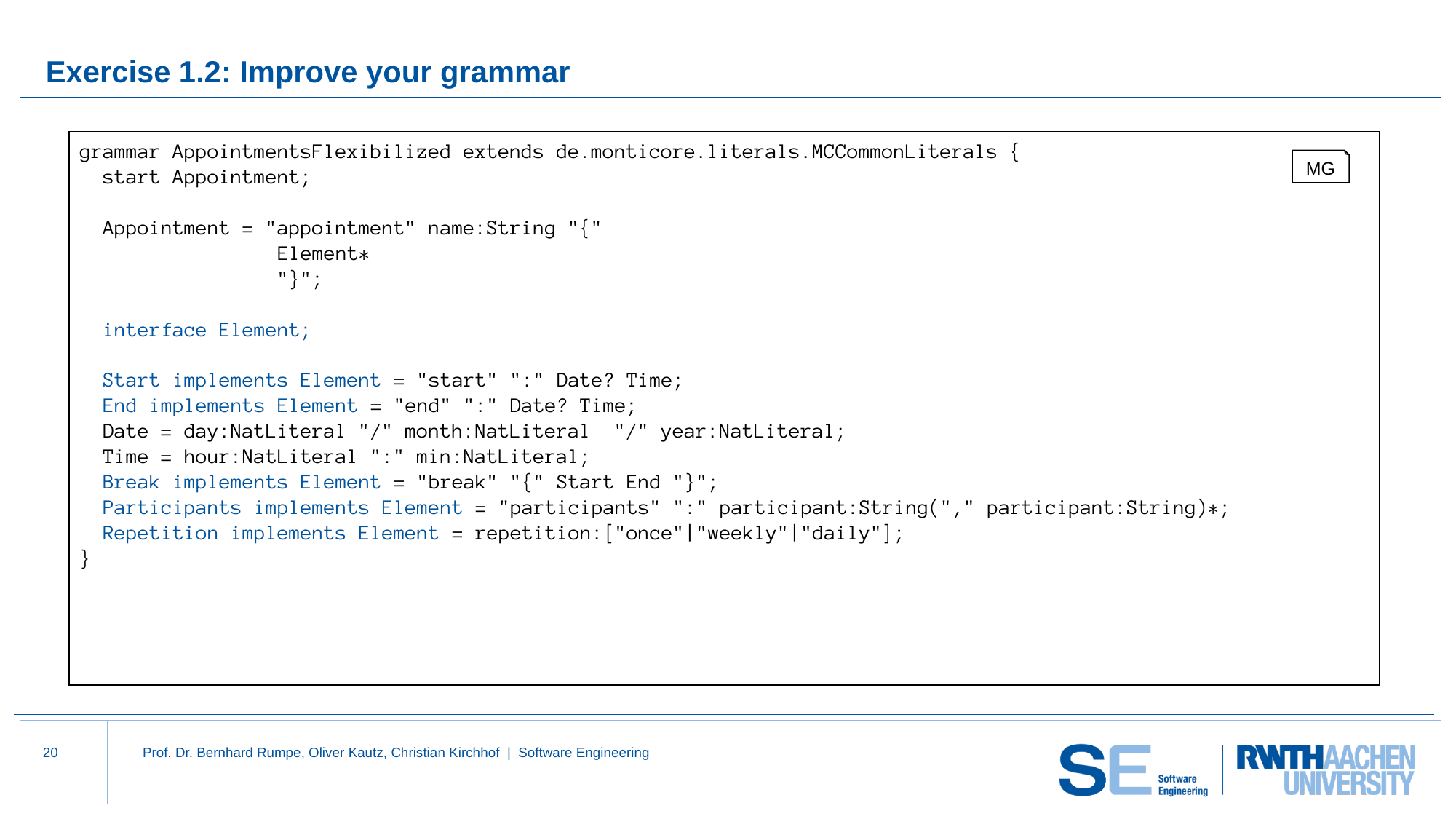

# Exercise 1.2: Improve your grammar
grammar AppointmentsFlexibilized extends de.monticore.literals.MCCommonLiterals {
  start Appointment;
  Appointment = "appointment" name:String "{"
                 Element*
                 "}";

  interface Element;

  Start implements Element = "start" ":" Date? Time;
  End implements Element = "end" ":" Date? Time;
  Date = day:NatLiteral "/" month:NatLiteral  "/" year:NatLiteral;
  Time = hour:NatLiteral ":" min:NatLiteral;
  Break implements Element = "break" "{" Start End "}";
  Participants implements Element = "participants" ":" participant:String("," participant:String)*;
  Repetition implements Element = repetition:["once"|"weekly"|"daily"];
}

MG